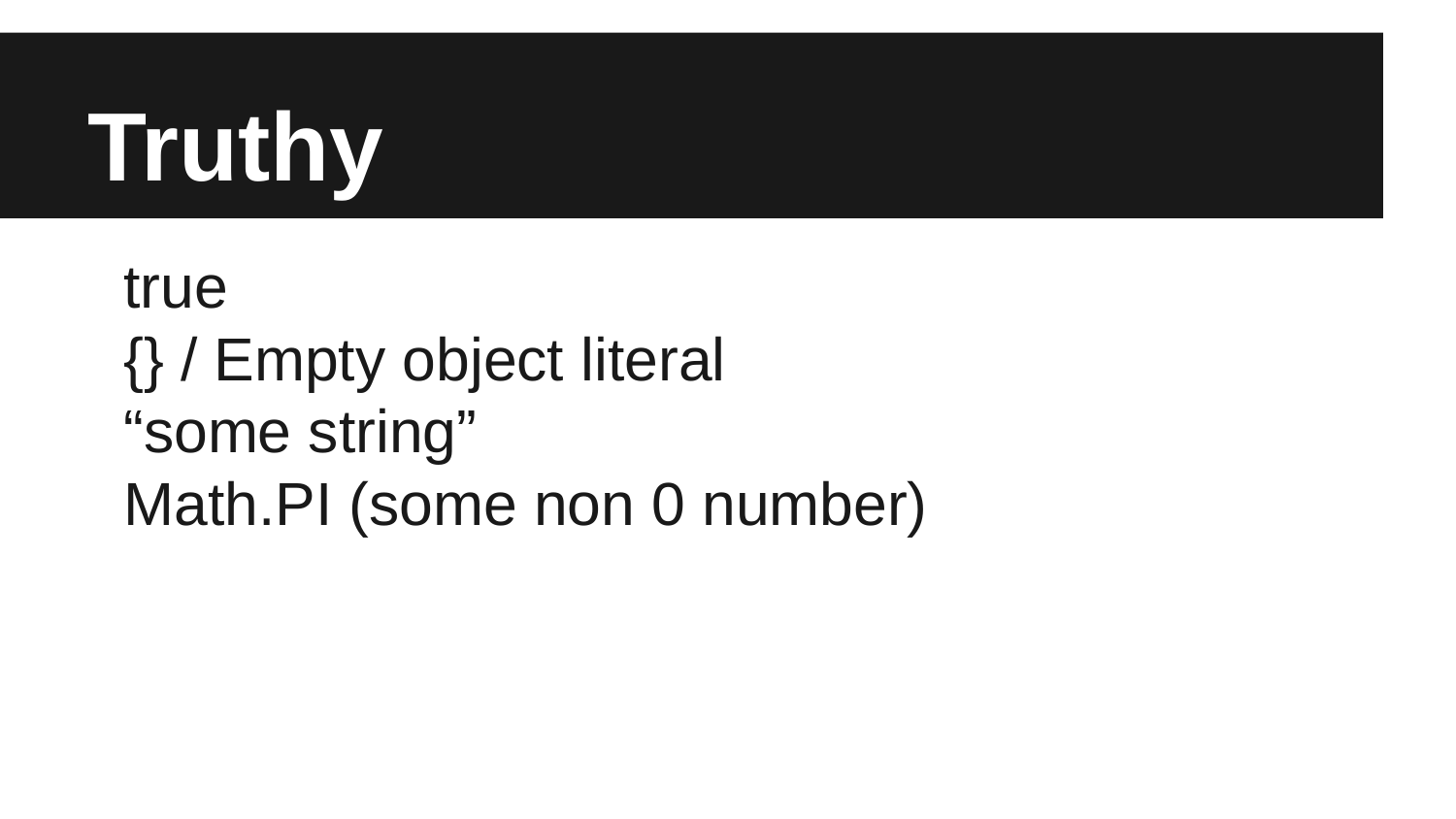

# Truthy
true
{} / Empty object literal
“some string”
Math.PI (some non 0 number)